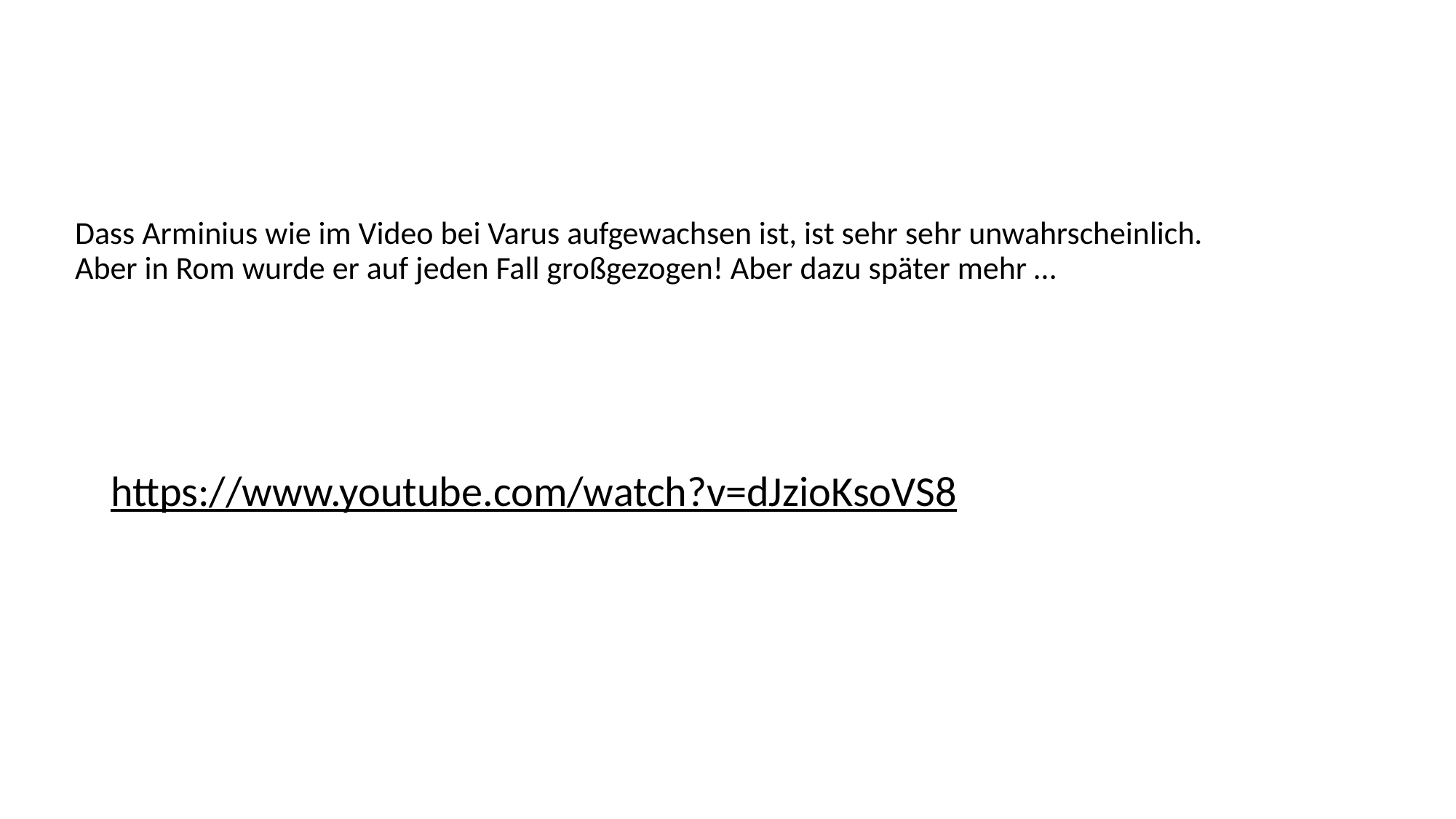

# Dass Arminius wie im Video bei Varus aufgewachsen ist, ist sehr sehr unwahrscheinlich. Aber in Rom wurde er auf jeden Fall großgezogen! Aber dazu später mehr …

https://www.youtube.com/watch?v=dJzioKsoVS8